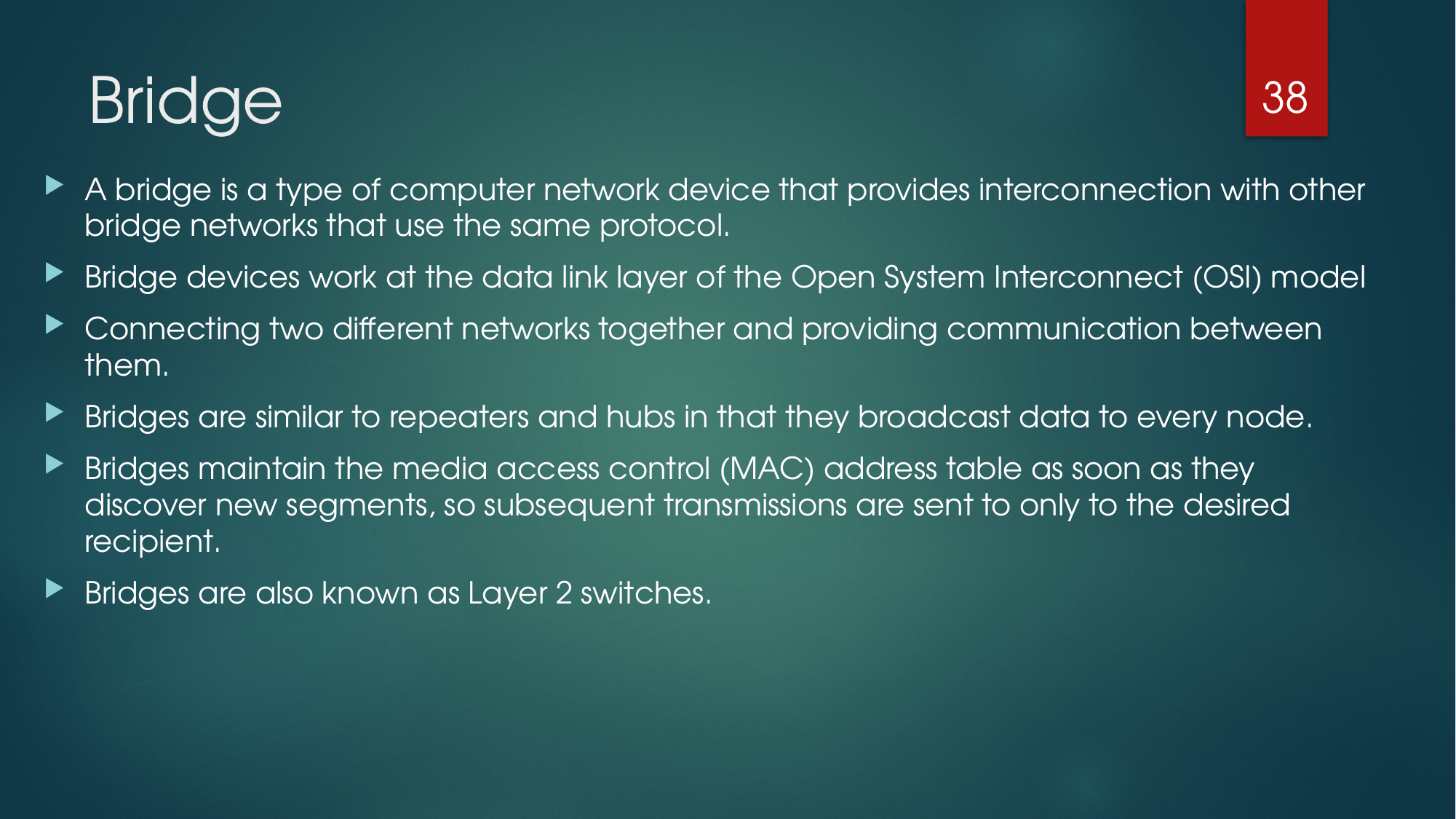

38
# Bridge
A bridge is a type of computer network device that provides interconnection with other bridge networks that use the same protocol.
Bridge devices work at the data link layer of the Open System Interconnect (OSI) model
Connecting two different networks together and providing communication between them.
Bridges are similar to repeaters and hubs in that they broadcast data to every node.
Bridges maintain the media access control (MAC) address table as soon as they discover new segments, so subsequent transmissions are sent to only to the desired recipient.
Bridges are also known as Layer 2 switches.